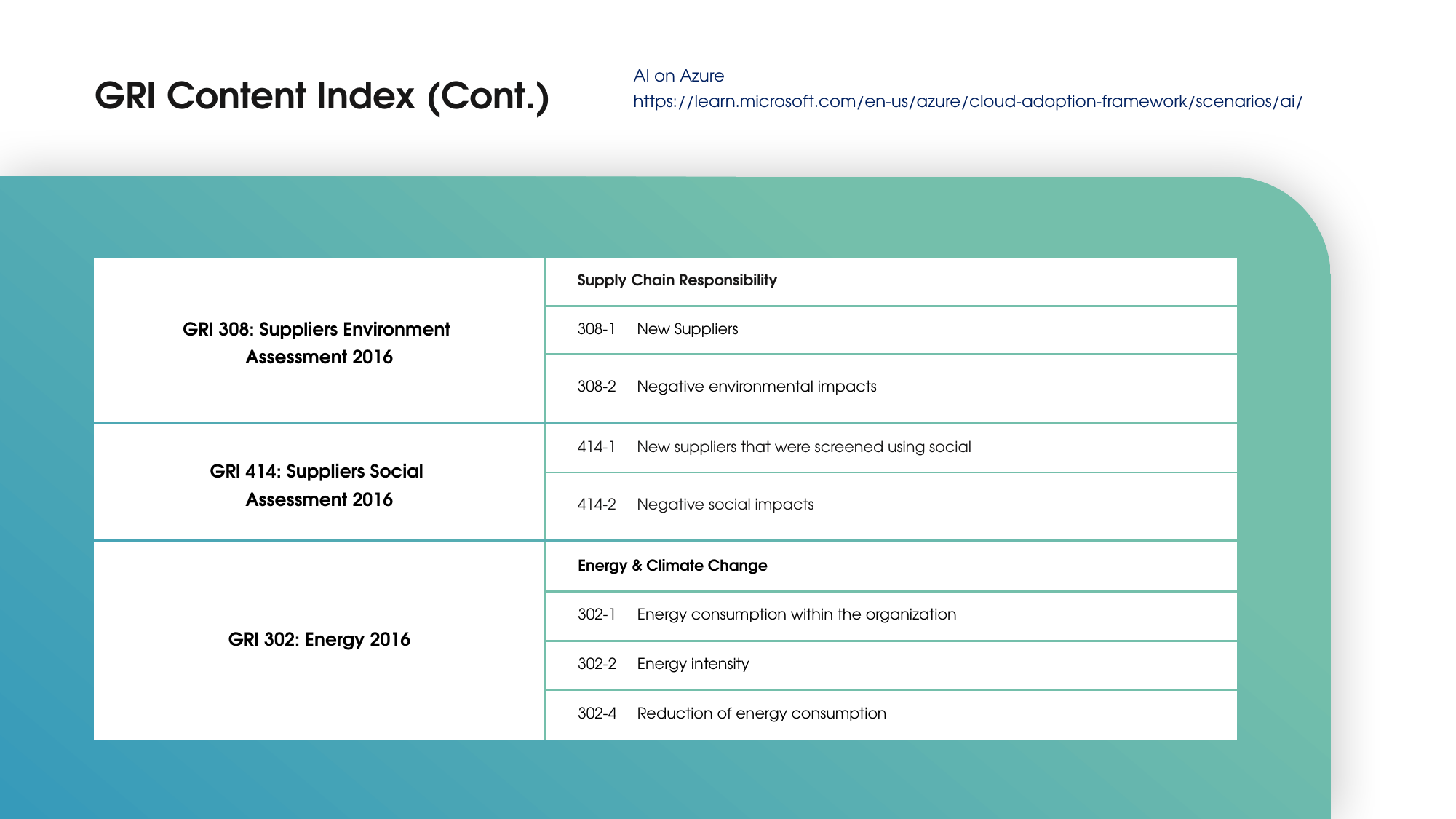

AI on Azure
https://learn.microsoft.com/en-us/azure/cloud-adoption-framework/scenarios/ai/
GRI Content Index (Cont.)

| GRI 308: Suppliers Environment Assessment 2016 | Supply Chain Responsibility |
| --- | --- |
|  | 308-1 New Suppliers |
|  | 308-2 Negative environmental impacts |
| GRI 414: Suppliers Social Assessment 2016 | 414-1 New suppliers that were screened using social |
| --- | --- |
|  | 414-2 Negative social impacts |
| GRI 302: Energy 2016 | Energy & Climate Change |
| --- | --- |
|  | 302-1 Energy consumption within the organization |
|  | 302-2 Energy intensity |
|  | 302-4 Reduction of energy consumption |